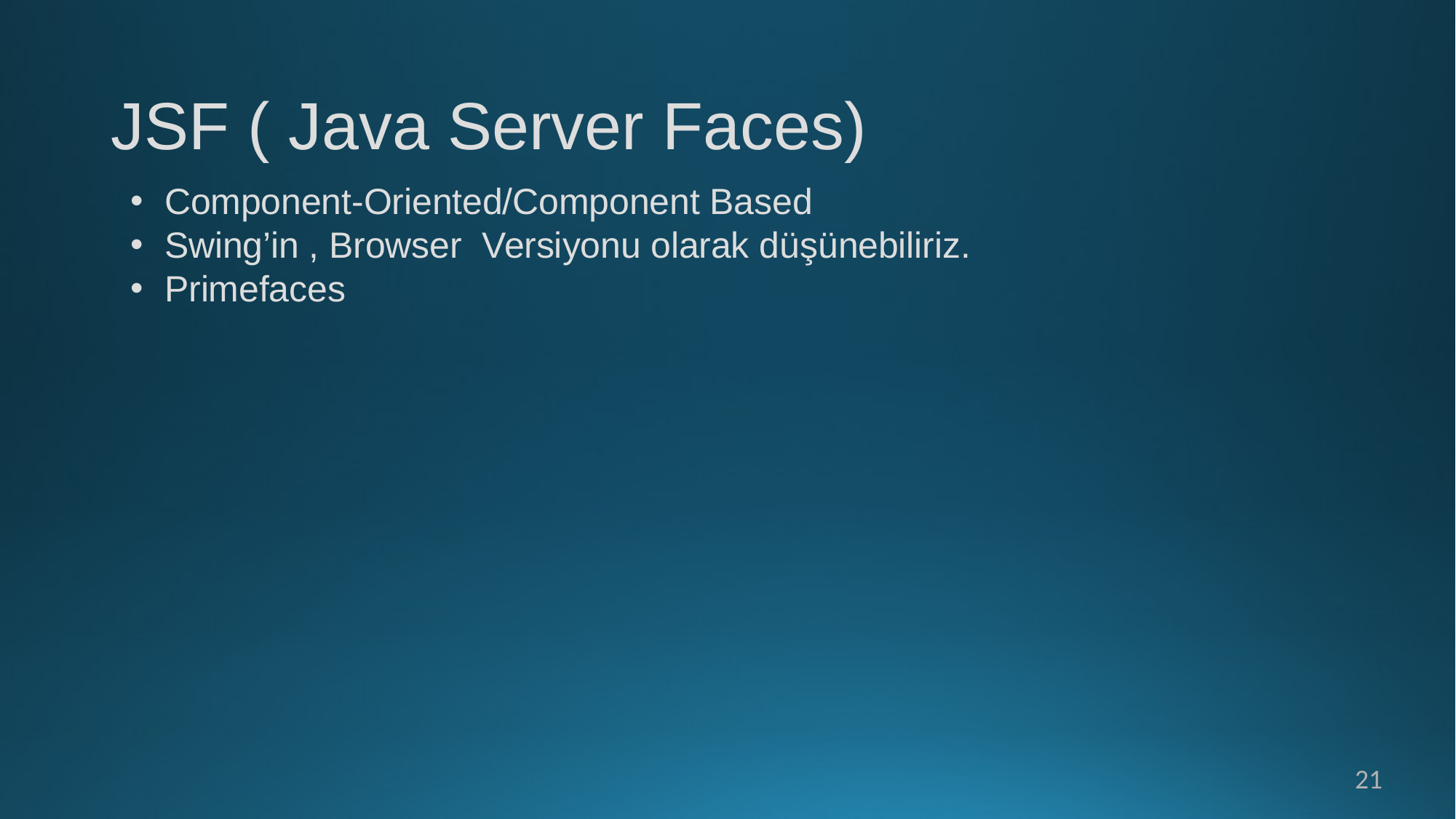

# JSF ( Java Server Faces)
Component-Oriented/Component Based
Swing’in , Browser  Versiyonu olarak düşünebiliriz.
Primefaces
21